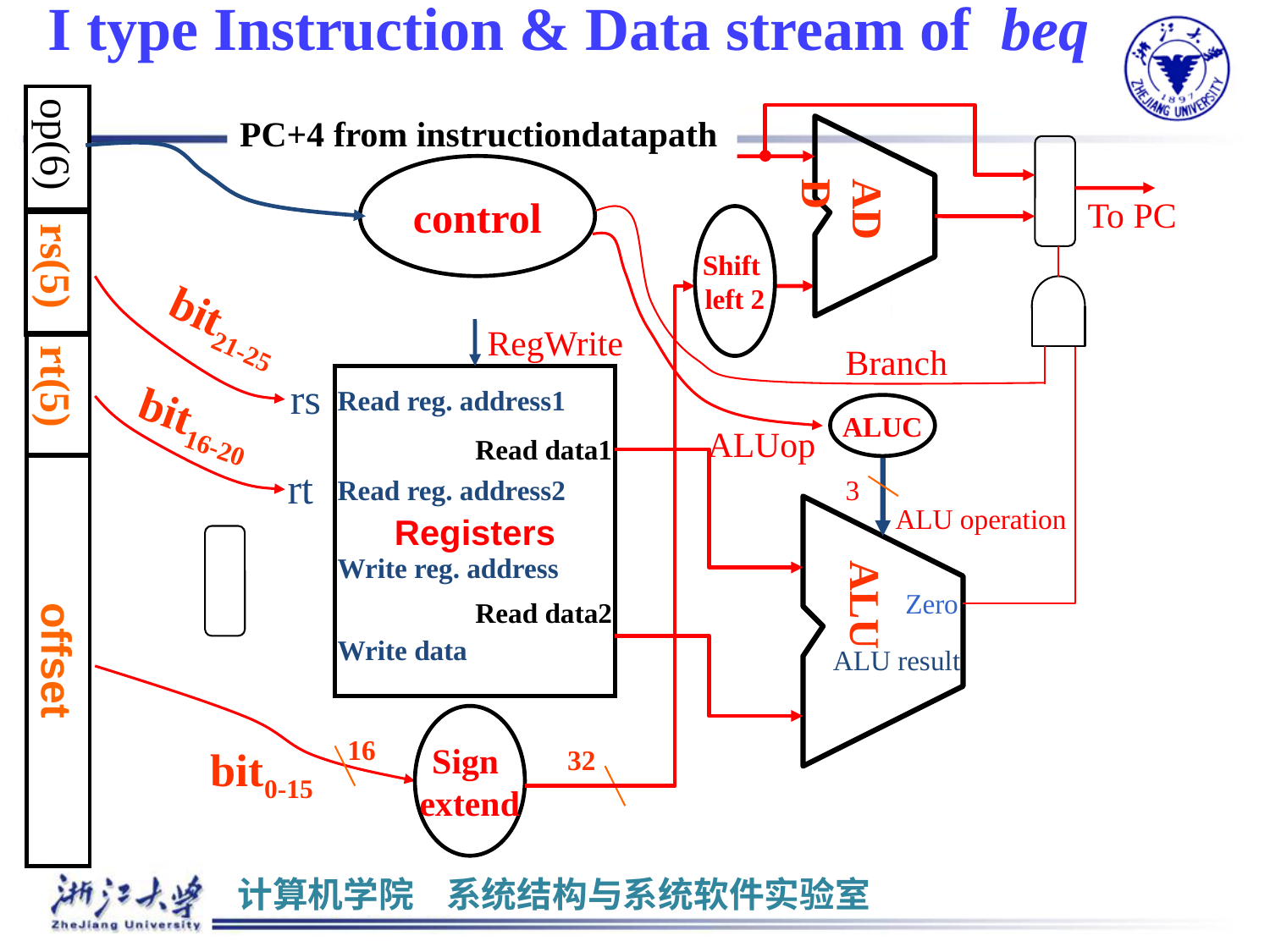

# I type Instruction & Data stream of  beq

PC+4 from instructiondatapath

control

ADD
To PC

Shift
left 2

bit21-25
RegWrite

Branch
Registers
rs
Read reg. address1
bit16-20
ALUC

ALUop
Read data1
rt(5)
offset
op(6)
rs(5)
rt

Read reg. address2
3

ALU operation

Write reg. address
ALU
Zero
Read data2
Write data
ALU result

Sign
extend
16
bit0-15
32